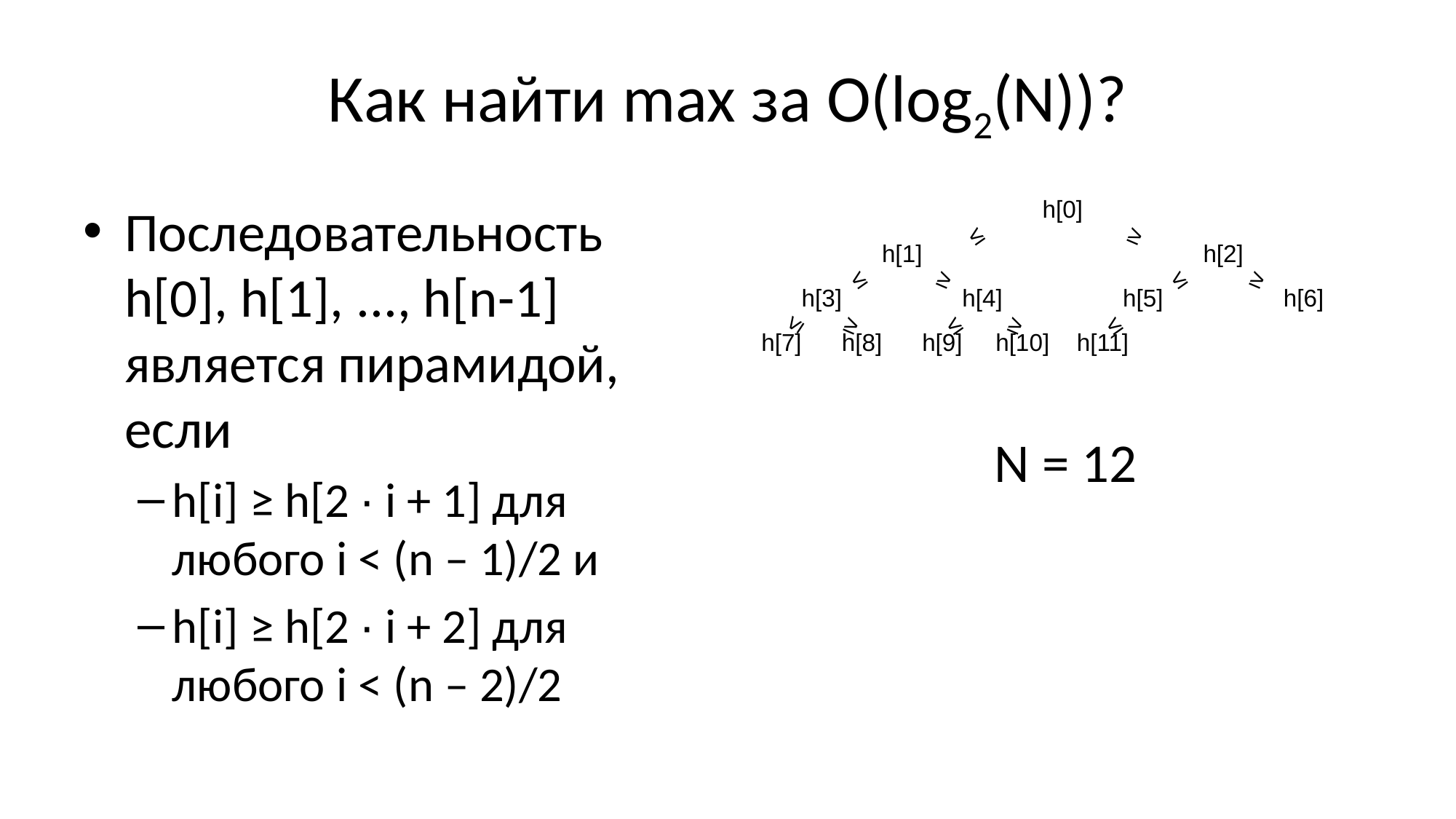

# Как найти max за O(log2(N))?
Последовательность h[0], h[1], ..., h[n-1] является пирамидой, если
h[i] ≥ h[2 ∙ i + 1] для любого i < (n – 1)/2 и
h[i] ≥ h[2 ∙ i + 2] для любого i < (n – 2)/2

| h[0] |  |  |  |  |  |  |  |
| --- | --- | --- | --- | --- | --- | --- | --- |
| h[1] |  |  |  | h[2] |  |  |  |
| h[3] |  | h[4] |  | h[5] |  | h[6] |  |
| h[7] | h[8] | h[9] | h[10] | h[11] |  |  |  |
≤
≥
≤
≥
≤
≥
≤
≥
≤
≥
≤
N = 12